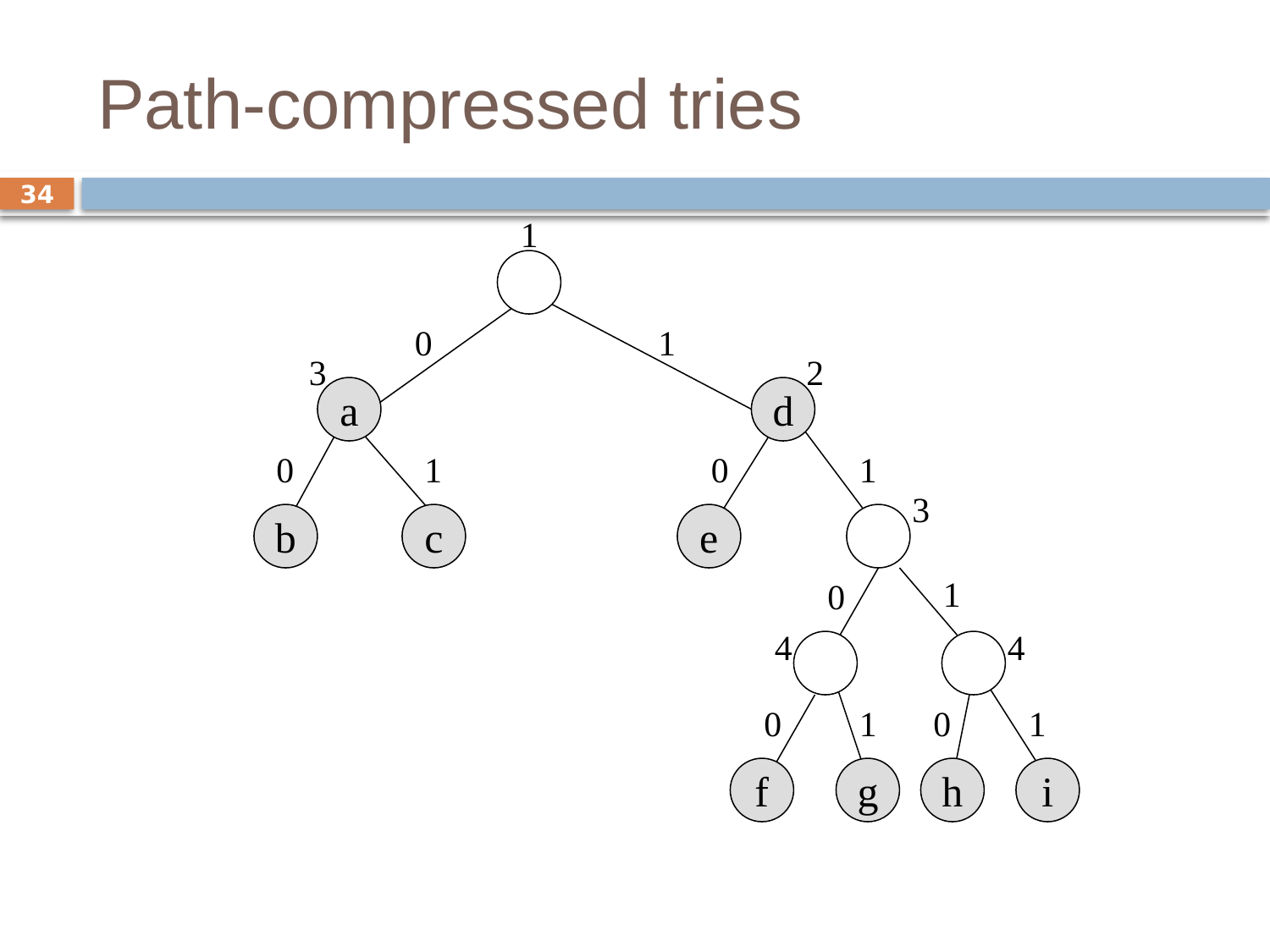

# Path-compressed tries
34
1

0
1
3
2
a
d

0
1
0
1
3
b
c
e

1
0

4
4

0

1
0
1
f
g
h
i